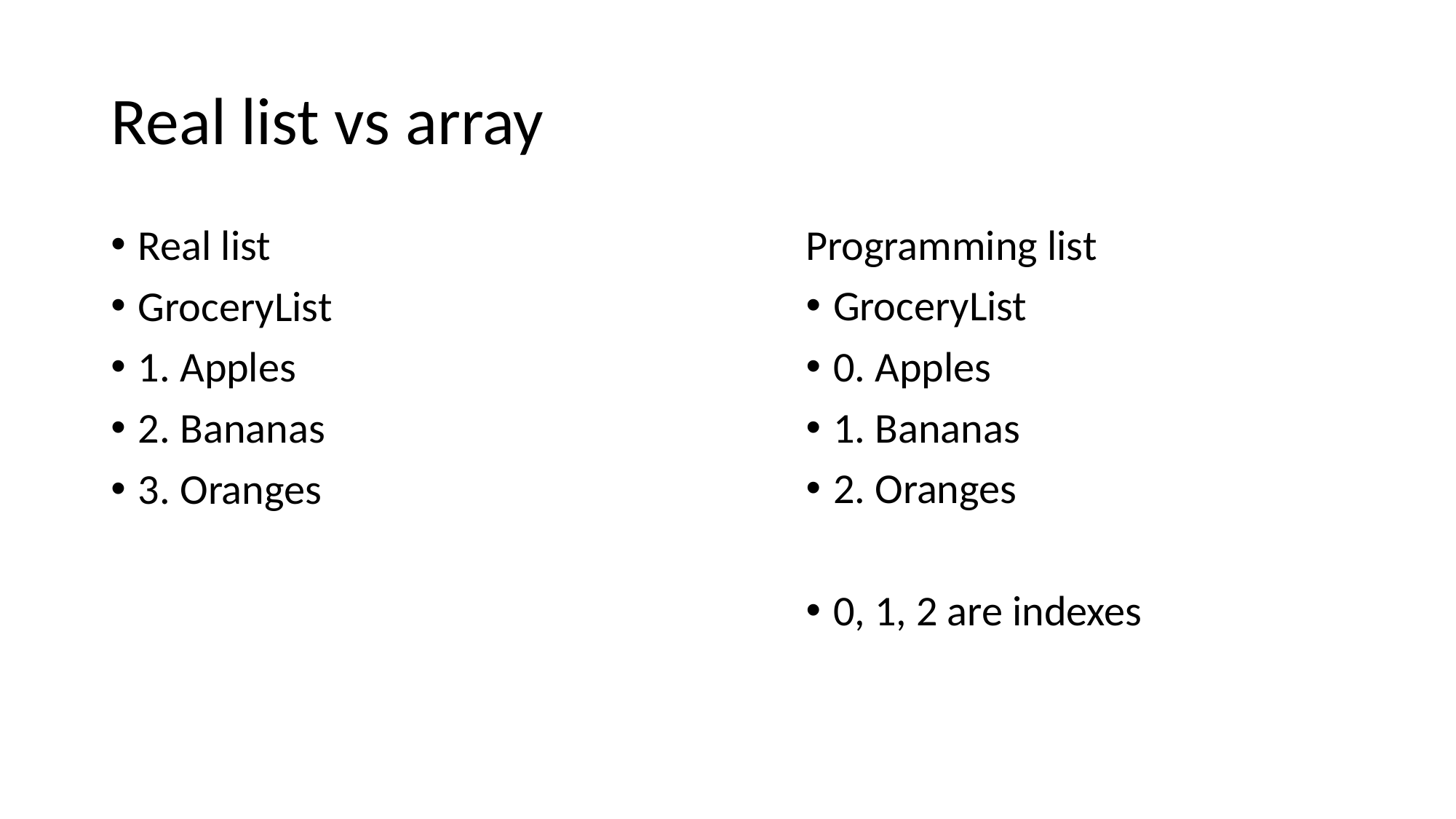

# Real list vs array
Real list
GroceryList
1. Apples
2. Bananas
3. Oranges
Programming list
GroceryList
0. Apples
1. Bananas
2. Oranges

0, 1, 2 are indexes